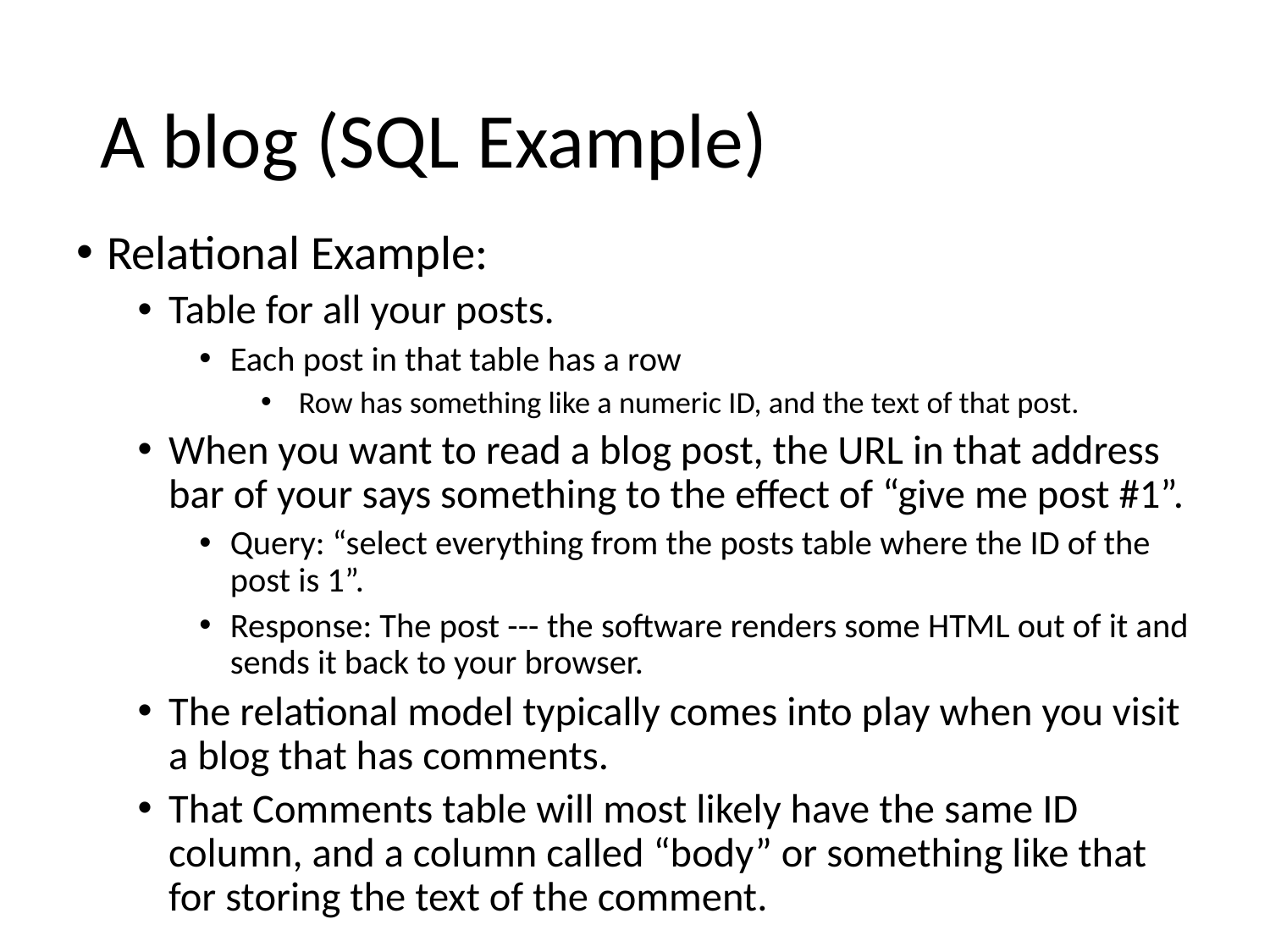

# A blog (SQL Example)
Relational Example:
Table for all your posts.
Each post in that table has a row
 Row has something like a numeric ID, and the text of that post.
When you want to read a blog post, the URL in that address bar of your says something to the effect of “give me post #1”.
Query: “select everything from the posts table where the ID of the post is 1”.
Response: The post --- the software renders some HTML out of it and sends it back to your browser.
The relational model typically comes into play when you visit a blog that has comments.
That Comments table will most likely have the same ID column, and a column called “body” or something like that for storing the text of the comment.